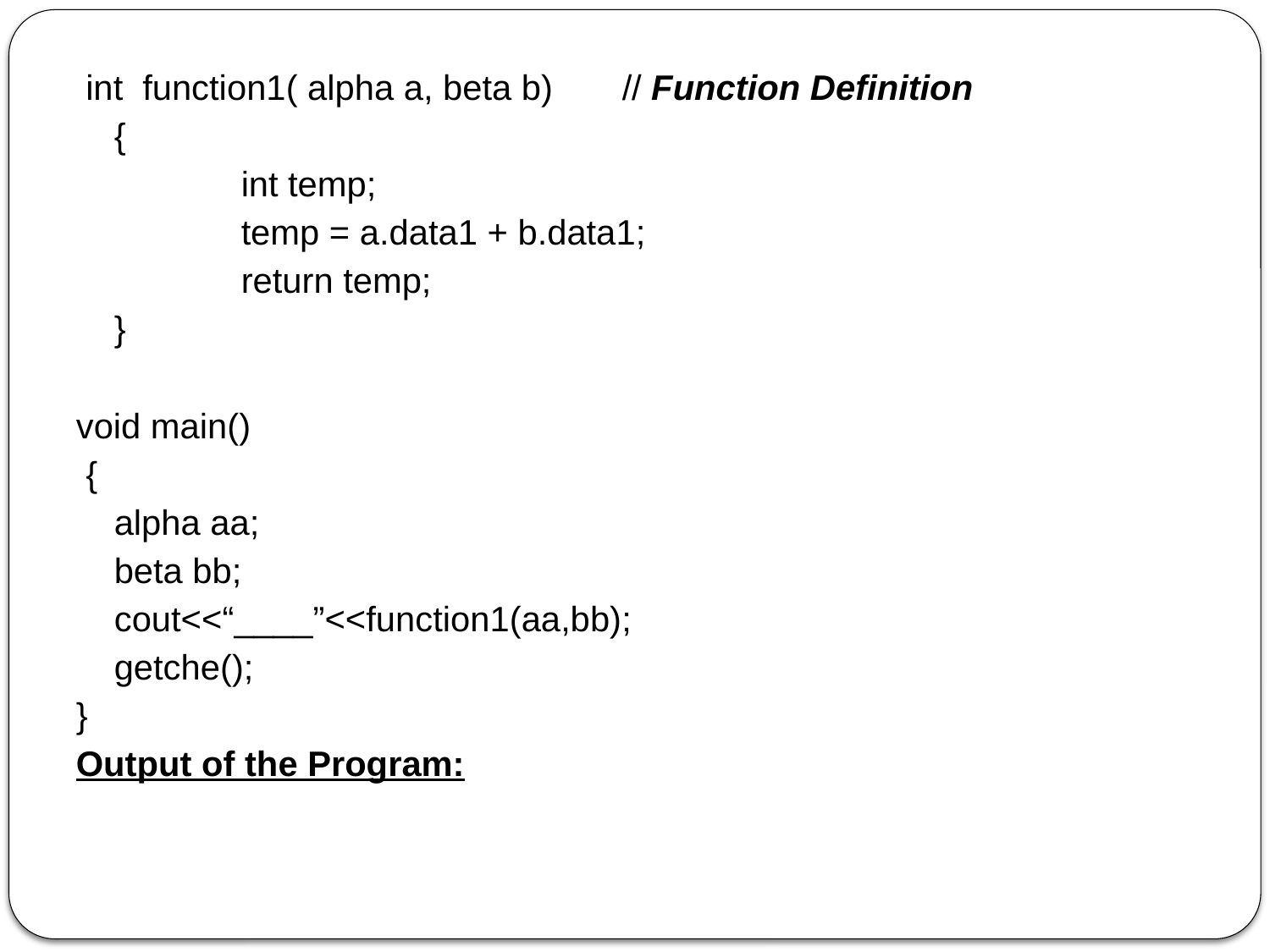

int  function1( alpha a, beta b) 	// Function Definition
	{
		int temp;
		temp = a.data1 + b.data1;
		return temp;
	}

void main()
 {
	alpha aa;
	beta bb;
	cout<<“____”<<function1(aa,bb);
	getche();
}
Output of the Program: